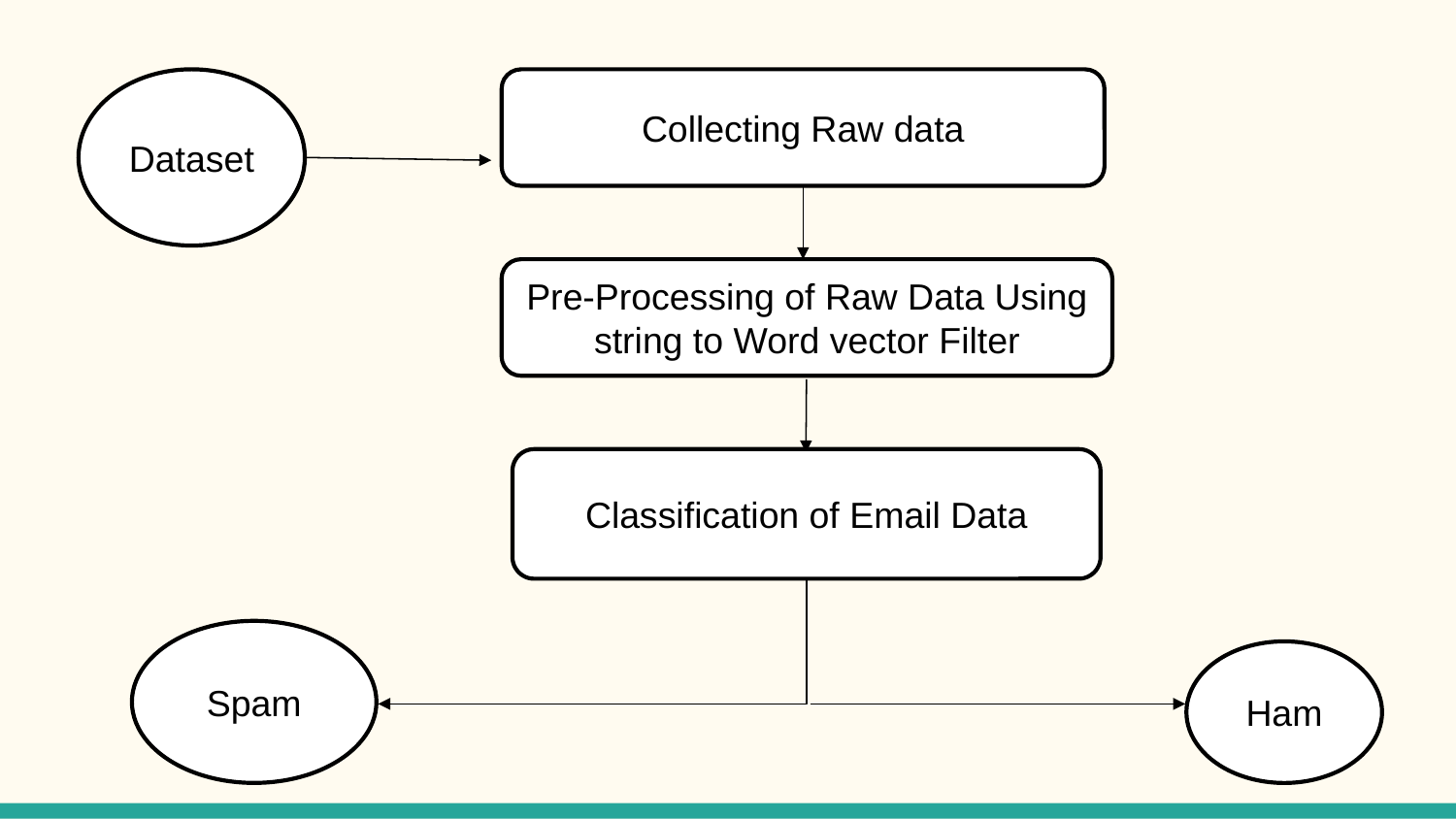

Dataset
Collecting Raw data
Pre-Processing of Raw Data Using string to Word vector Filter
Classification of Email Data
Spam
Ham